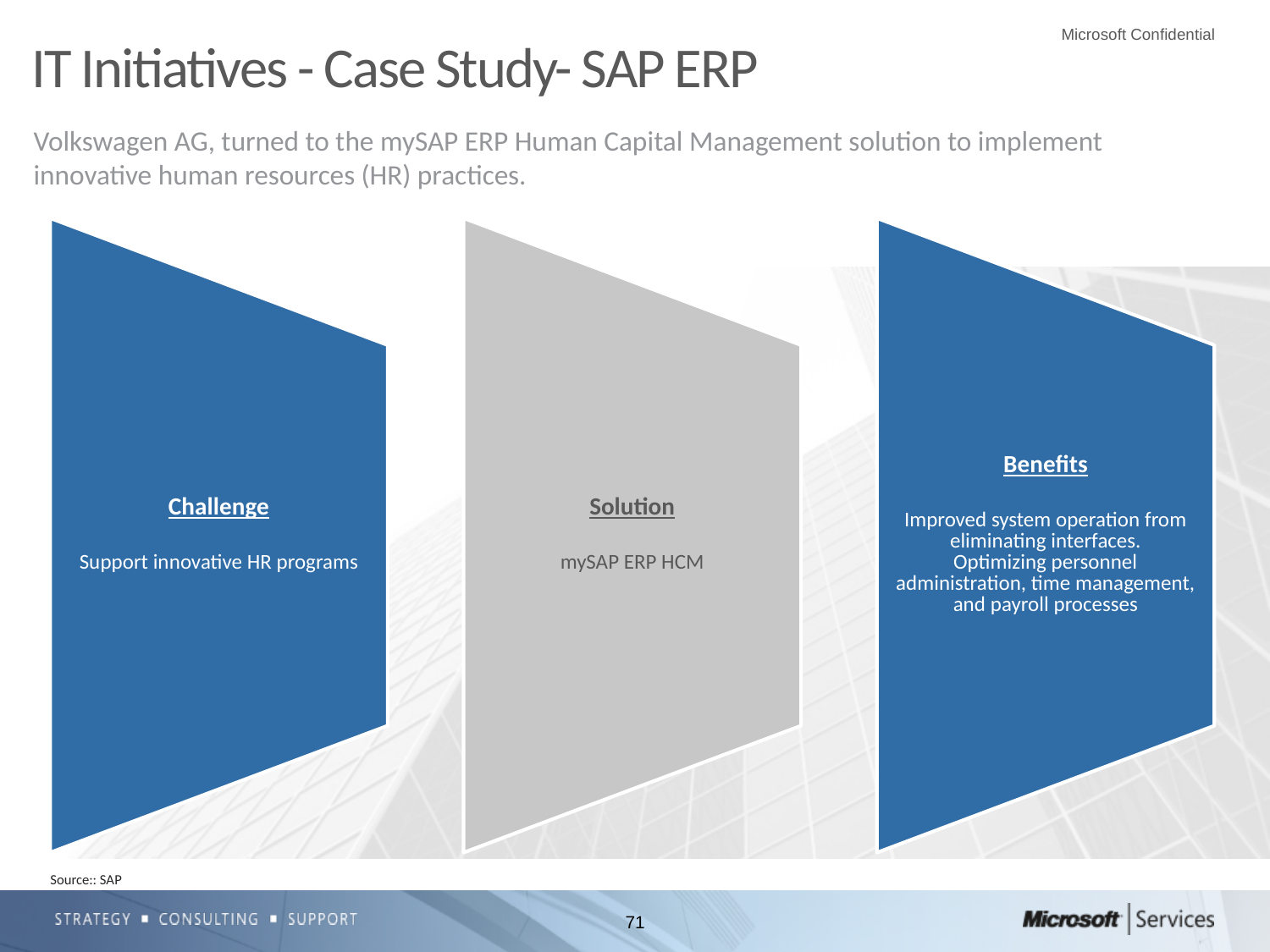

IT Initiatives - Case Study- SAP ERP
Volkswagen AG, turned to the mySAP ERP Human Capital Management solution to implement innovative human resources (HR) practices.
Challenge
Support innovative HR programs
Solution
mySAP ERP HCM
Benefits
Improved system operation from eliminating interfaces.
Optimizing personnel administration, time management, and payroll processes
Source:: SAP